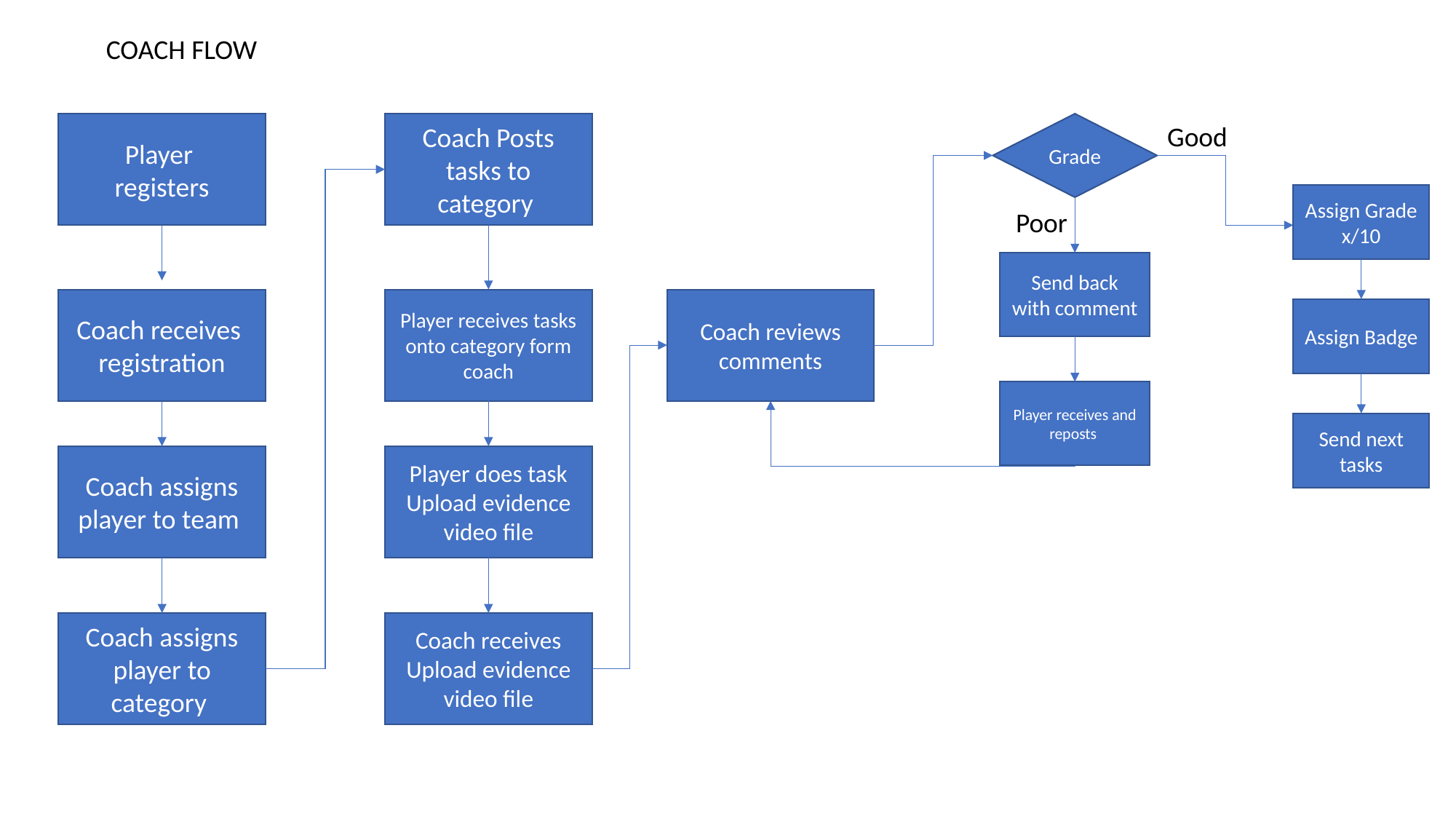

COACH FLOW
Player
registers
Coach Posts tasks to category
Grade
Good
Assign Grade x/10
Poor
Send back with comment
Coach receives
registration
Player receives tasks onto category form coach
Coach reviews comments
Assign Badge
Player receives and reposts
Send next tasks
Coach assigns player to team
Player does task
Upload evidence video file
Coach assigns player to category
Coach receives
Upload evidence video file